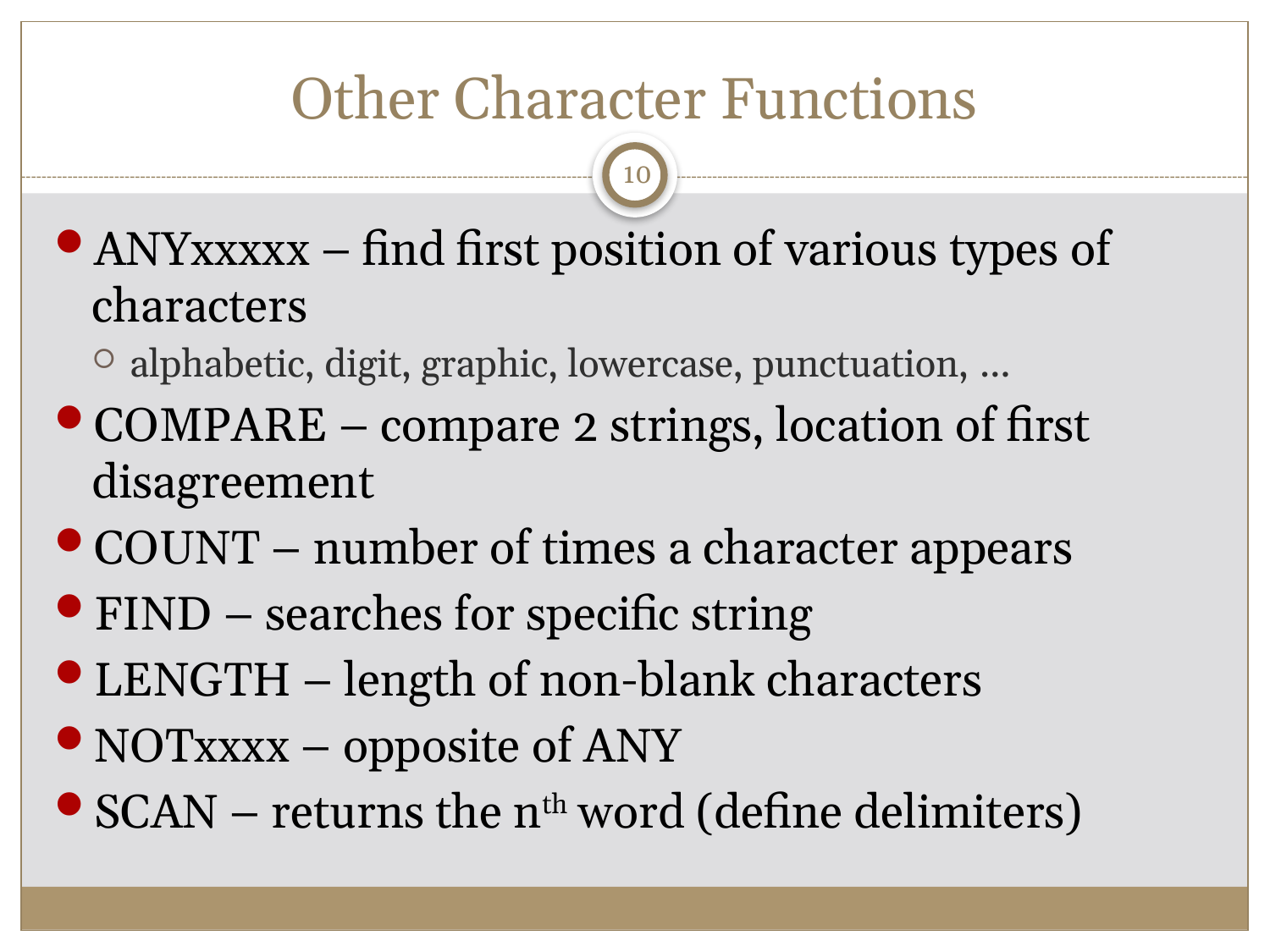

# Other Character Functions
10
ANYxxxxx – find first position of various types of characters
alphabetic, digit, graphic, lowercase, punctuation, …
COMPARE – compare 2 strings, location of first disagreement
COUNT – number of times a character appears
FIND – searches for specific string
LENGTH – length of non-blank characters
NOTxxxx – opposite of ANY
SCAN – returns the nth word (define delimiters)